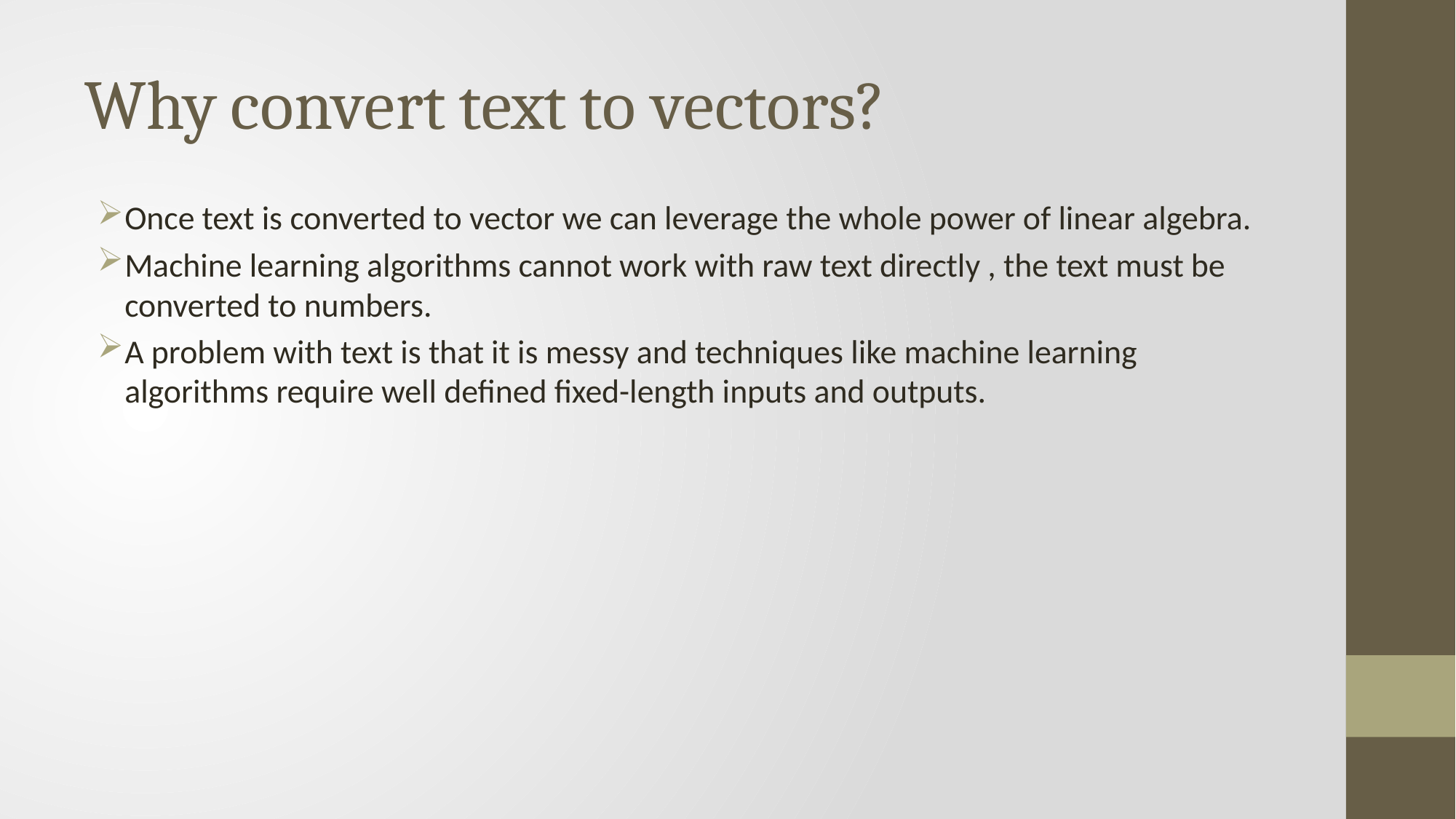

# Why convert text to vectors?
Once text is converted to vector we can leverage the whole power of linear algebra.
Machine learning algorithms cannot work with raw text directly , the text must be converted to numbers.
A problem with text is that it is messy and techniques like machine learning algorithms require well defined fixed-length inputs and outputs.